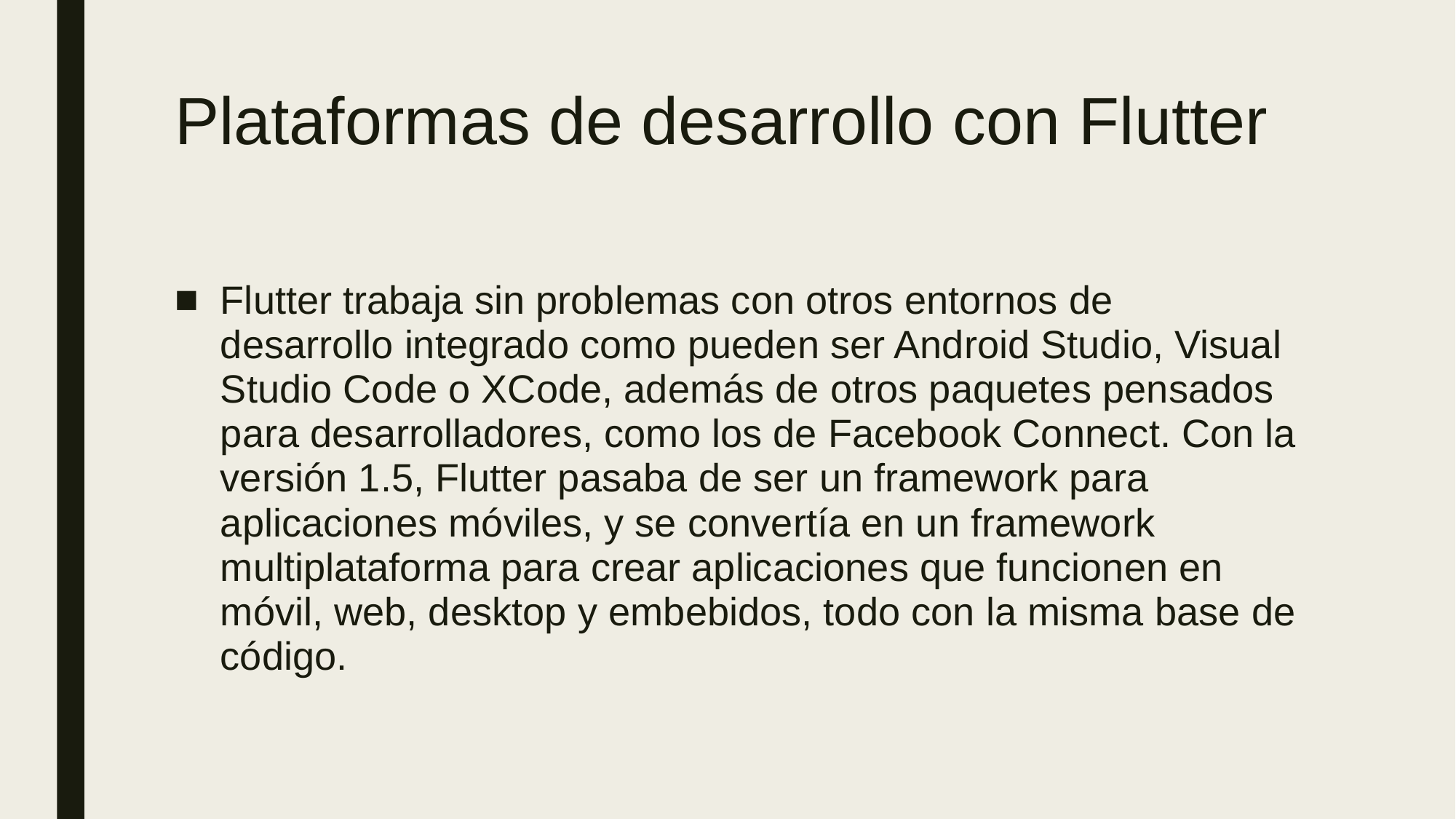

# Plataformas de desarrollo con Flutter
Flutter trabaja sin problemas con otros entornos de desarrollo integrado como pueden ser Android Studio, Visual Studio Code o XCode, además de otros paquetes pensados para desarrolladores, como los de Facebook Connect. Con la versión 1.5, Flutter pasaba de ser un framework para aplicaciones móviles, y se convertía en un framework multiplataforma para crear aplicaciones que funcionen en móvil, web, desktop y embebidos, todo con la misma base de código.